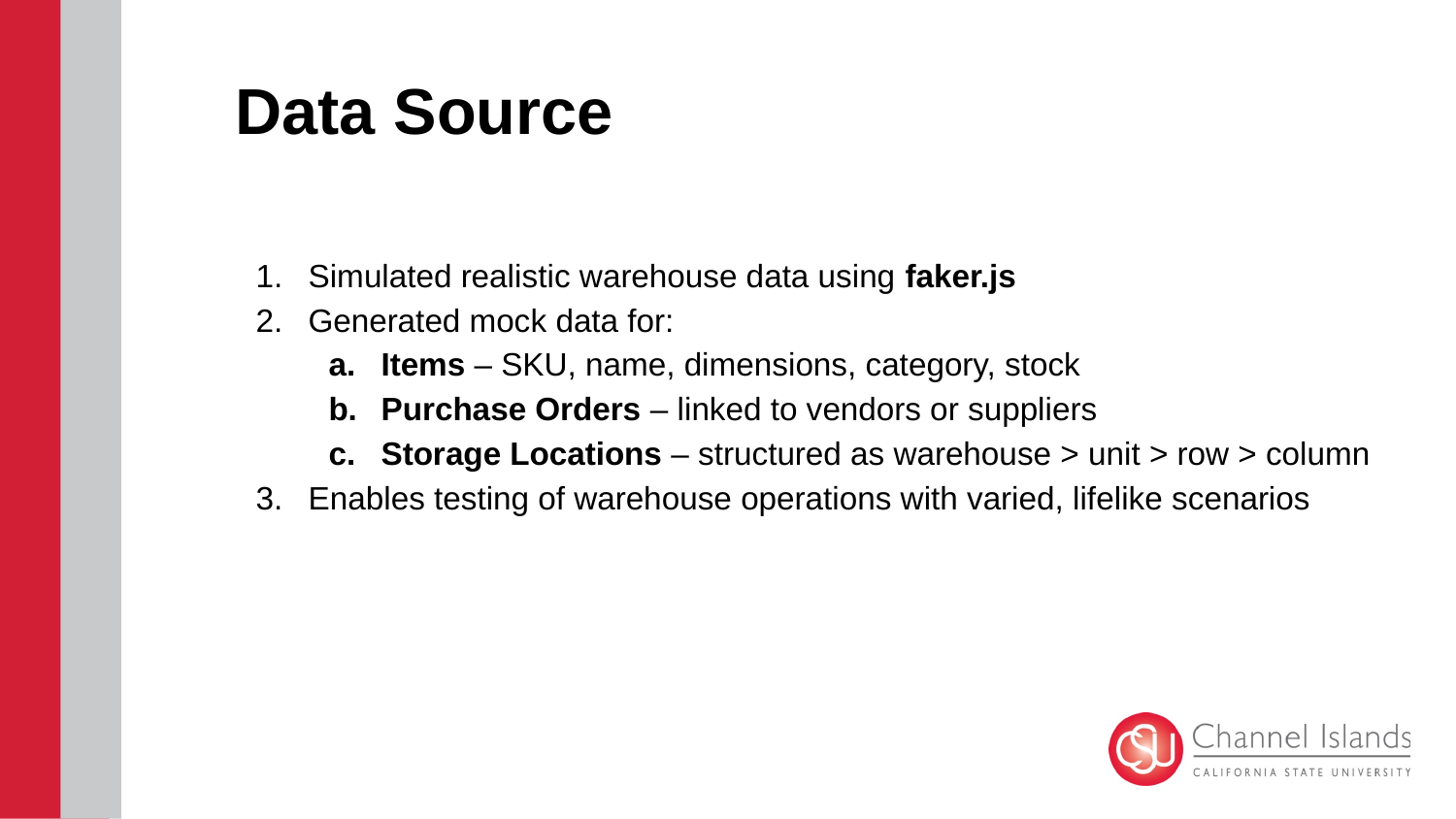

Data Source
Simulated realistic warehouse data using faker.js
Generated mock data for:
Items – SKU, name, dimensions, category, stock
Purchase Orders – linked to vendors or suppliers
Storage Locations – structured as warehouse > unit > row > column
Enables testing of warehouse operations with varied, lifelike scenarios